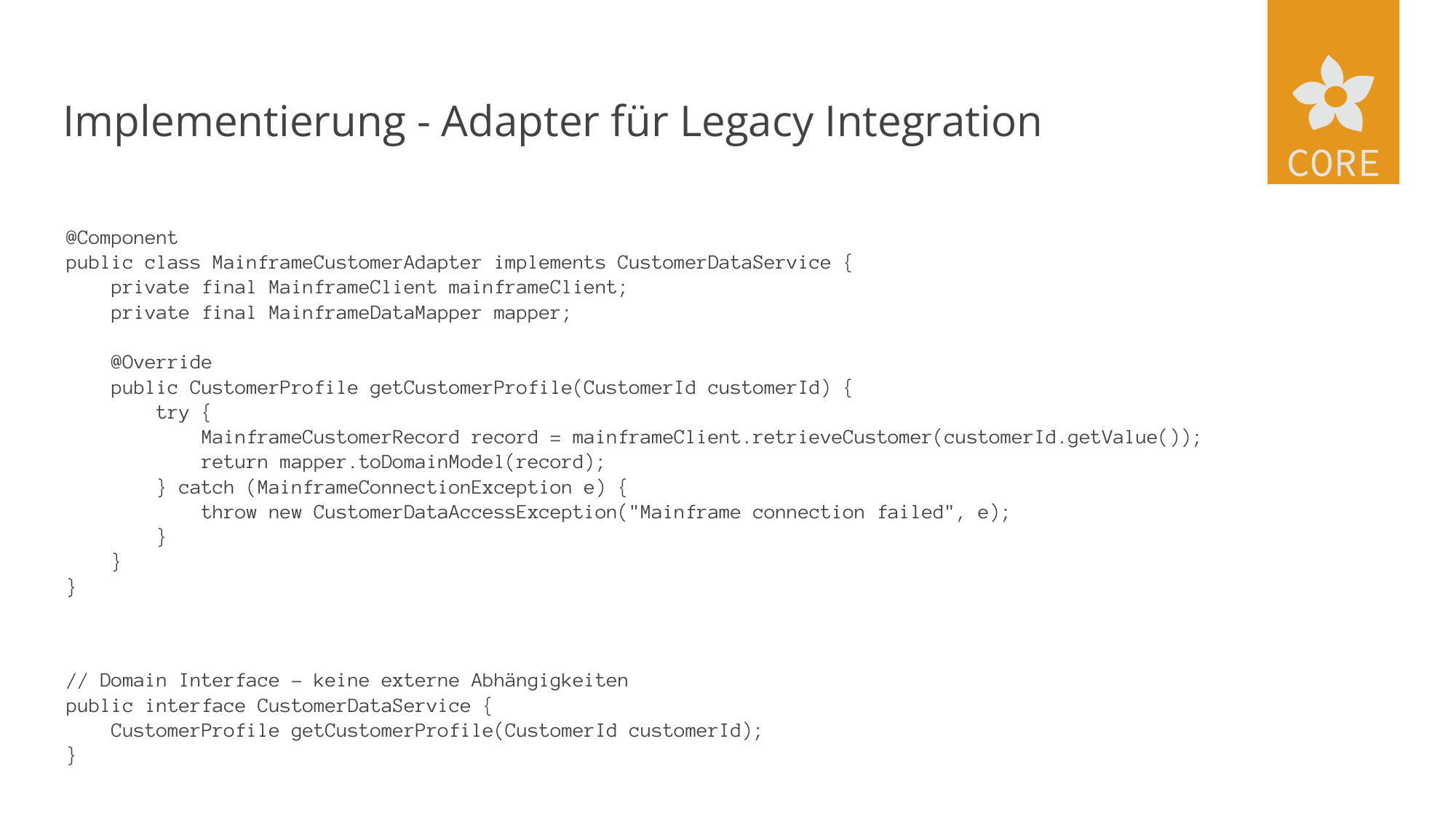

# Implementierung - Adapter für Legacy Integration
@Component
public class MainframeCustomerAdapter implements CustomerDataService {
    private final MainframeClient mainframeClient;
    private final MainframeDataMapper mapper;
    @Override
    public CustomerProfile getCustomerProfile(CustomerId customerId) {
        try {
            MainframeCustomerRecord record = mainframeClient.retrieveCustomer(customerId.getValue());
            return mapper.toDomainModel(record);
        } catch (MainframeConnectionException e) {
            throw new CustomerDataAccessException("Mainframe connection failed", e);
        }
    }
}
// Domain Interface - keine externe Abhängigkeiten
public interface CustomerDataService {
    CustomerProfile getCustomerProfile(CustomerId customerId);
}